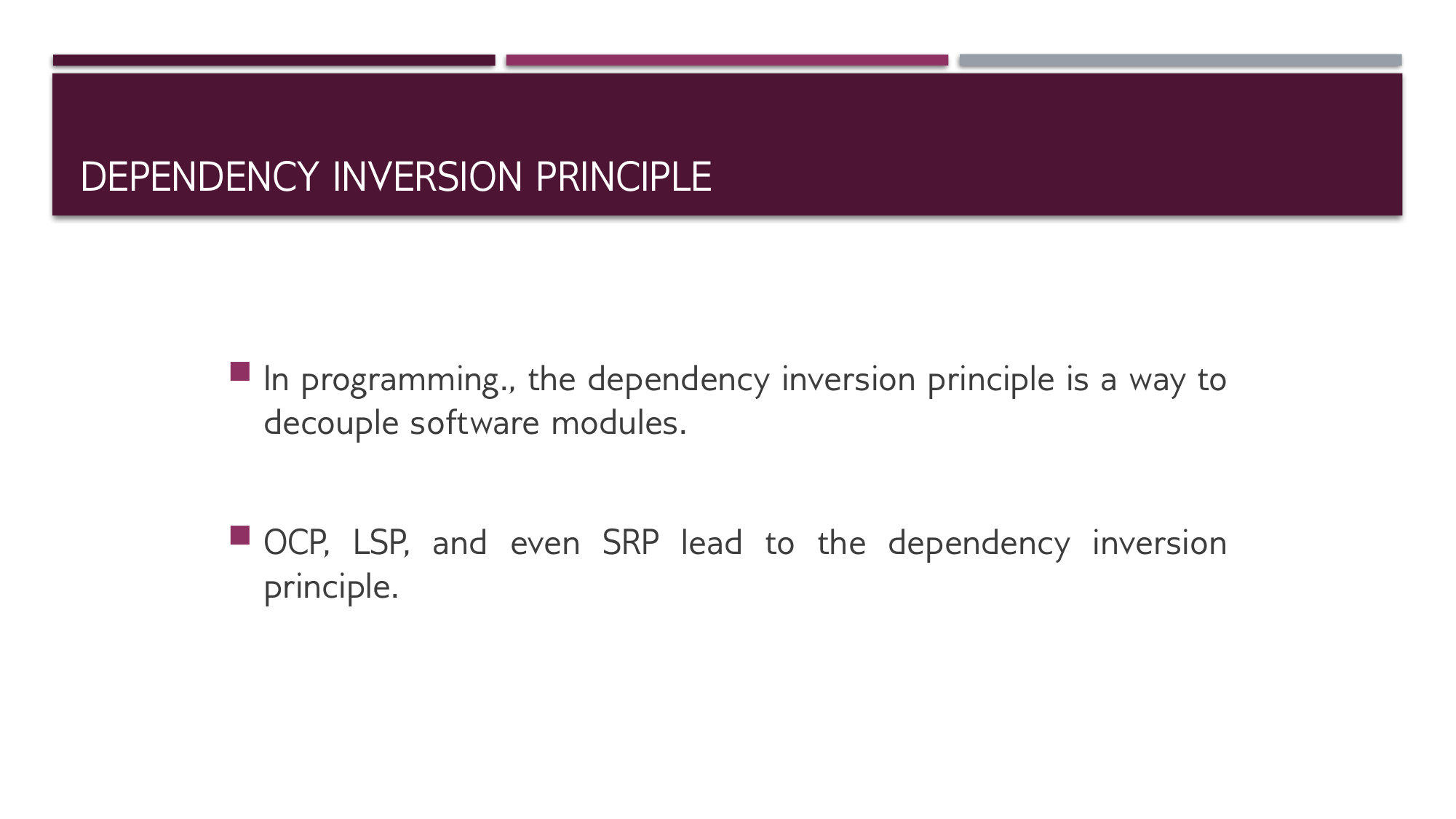

# Dependency inversion principle
In programming., the dependency inversion principle is a way to decouple software modules.

OCP, LSP, and even SRP lead to the dependency inversion principle.